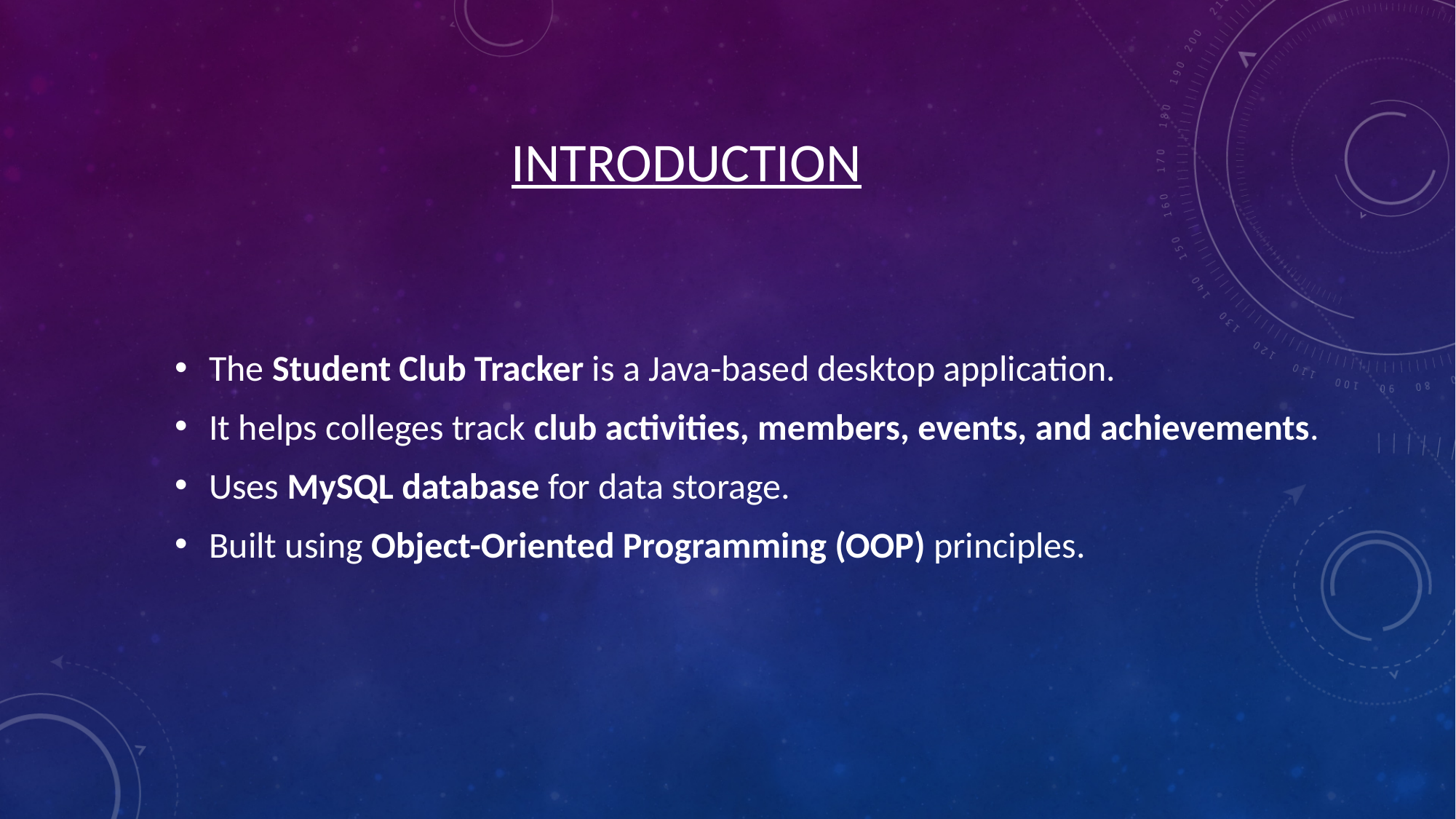

# introduction​
The Student Club Tracker is a Java-based desktop application.​
It helps colleges track club activities, members, events, and achievements.​
Uses MySQL database for data storage.​
Built using Object-Oriented Programming (OOP) principles.​